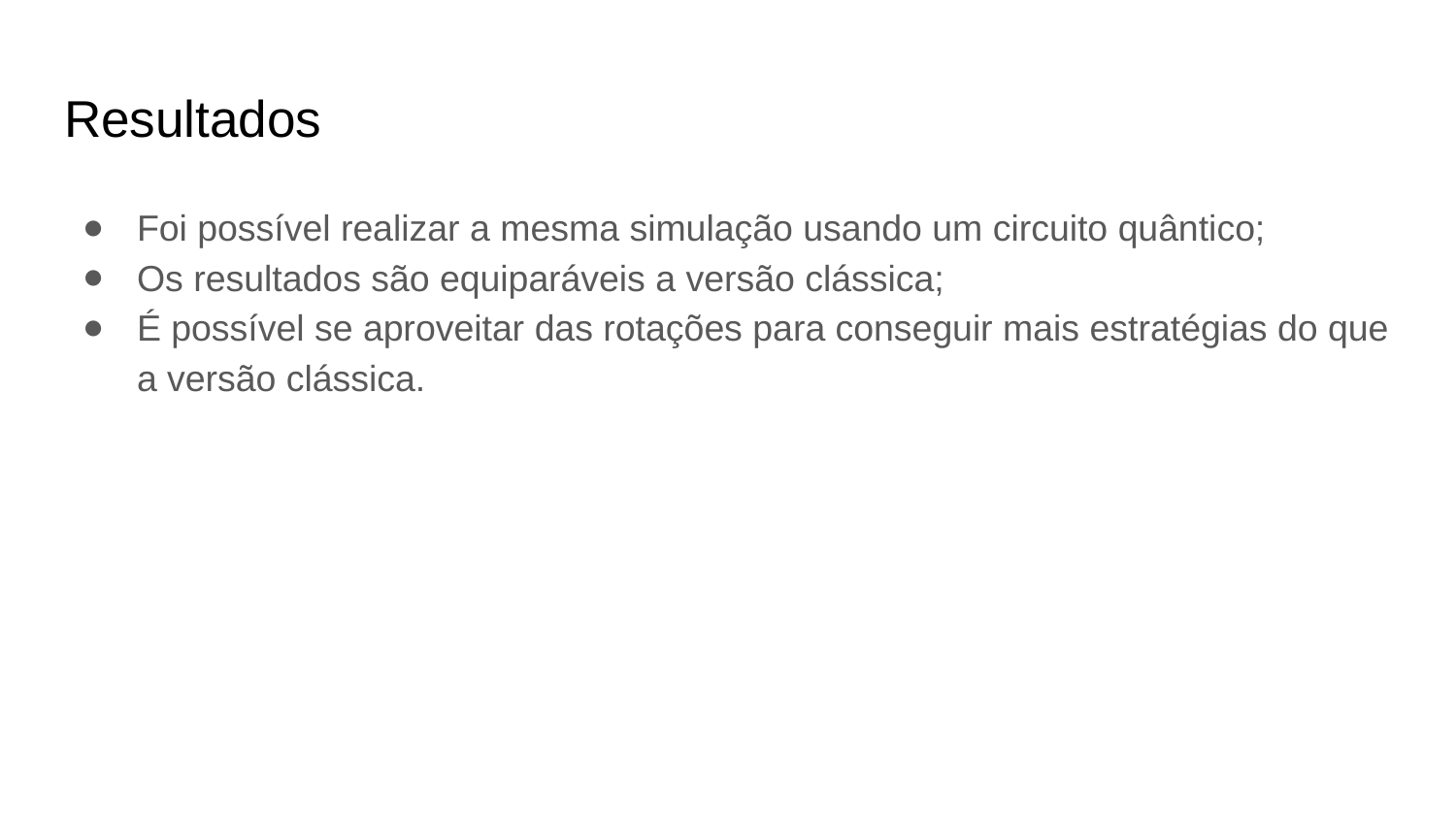

# Resultados
Foi possível realizar a mesma simulação usando um circuito quântico;
Os resultados são equiparáveis a versão clássica;
É possível se aproveitar das rotações para conseguir mais estratégias do que a versão clássica.